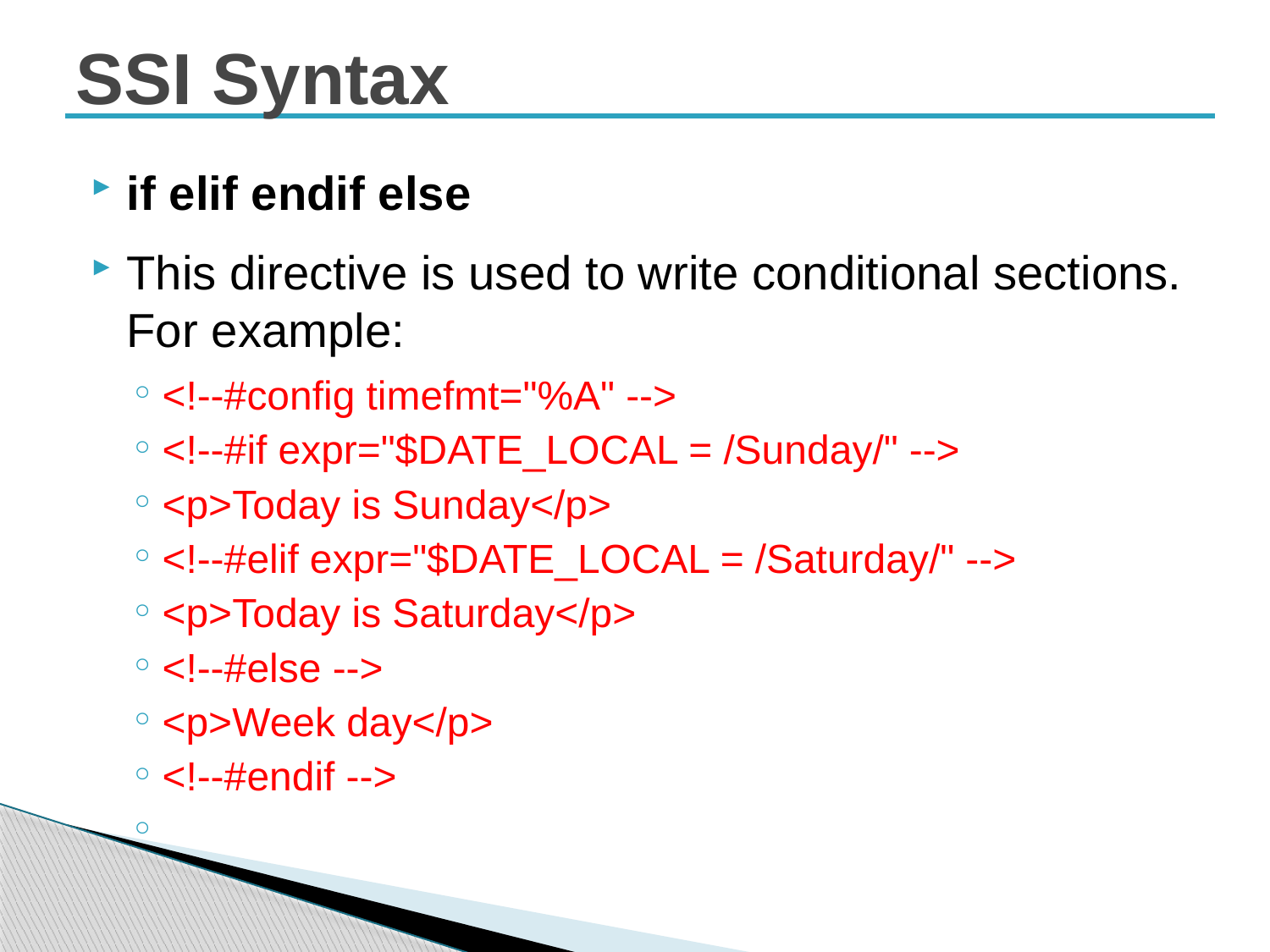

# SSI Syntax
if elif endif else
This directive is used to write conditional sections. For example:
<!--#config timefmt="%A" -->
<!--#if expr="$DATE_LOCAL = /Sunday/" -->
<p>Today is Sunday</p>
<!--#elif expr="$DATE_LOCAL = /Saturday/" -->
<p>Today is Saturday</p>
<!--#else -->
<p>Week day</p>
<!--#endif -->